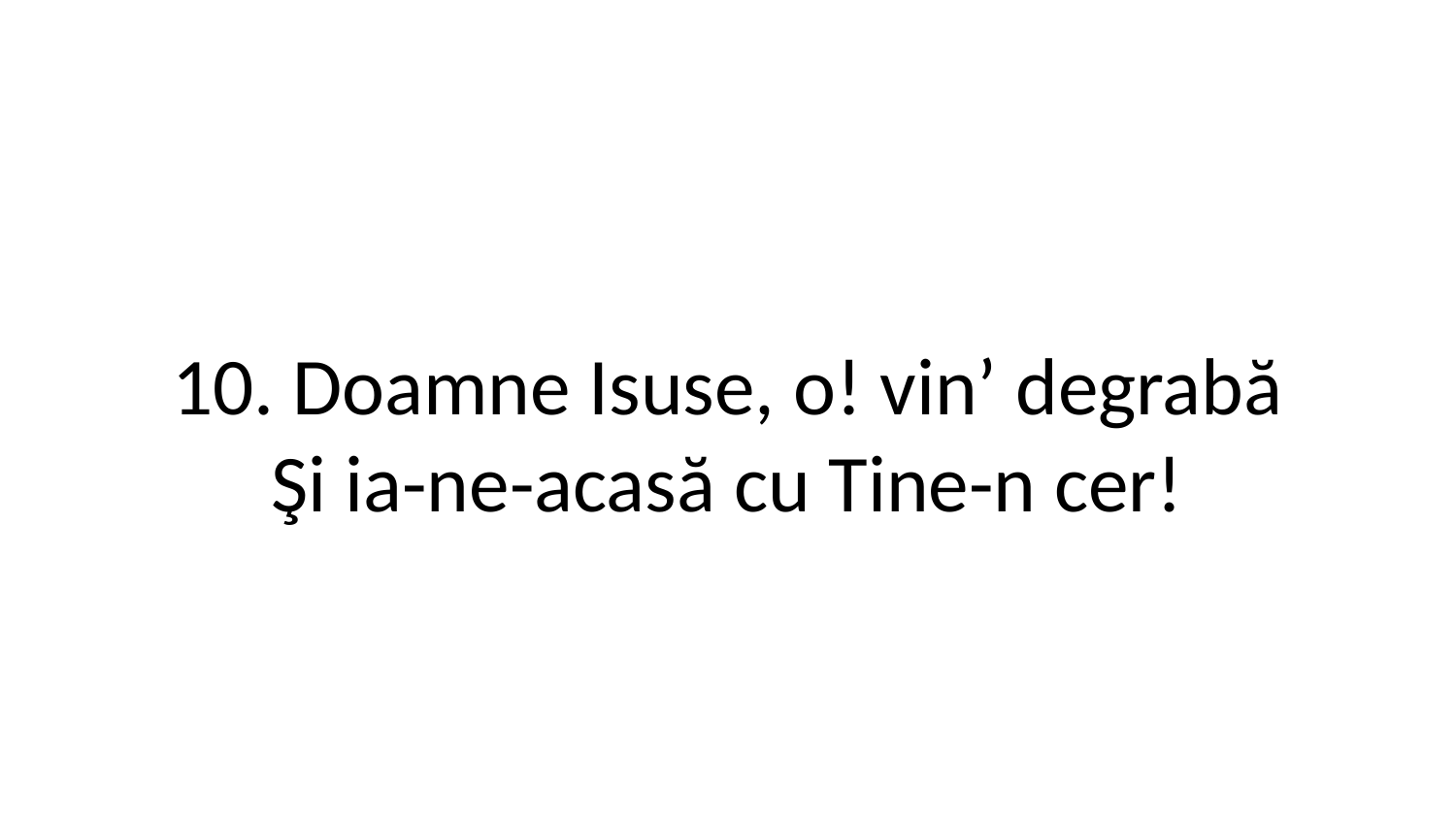

10. Doamne Isuse, o! vin’ degrabă
Şi ia-ne-acasă cu Tine-n cer!